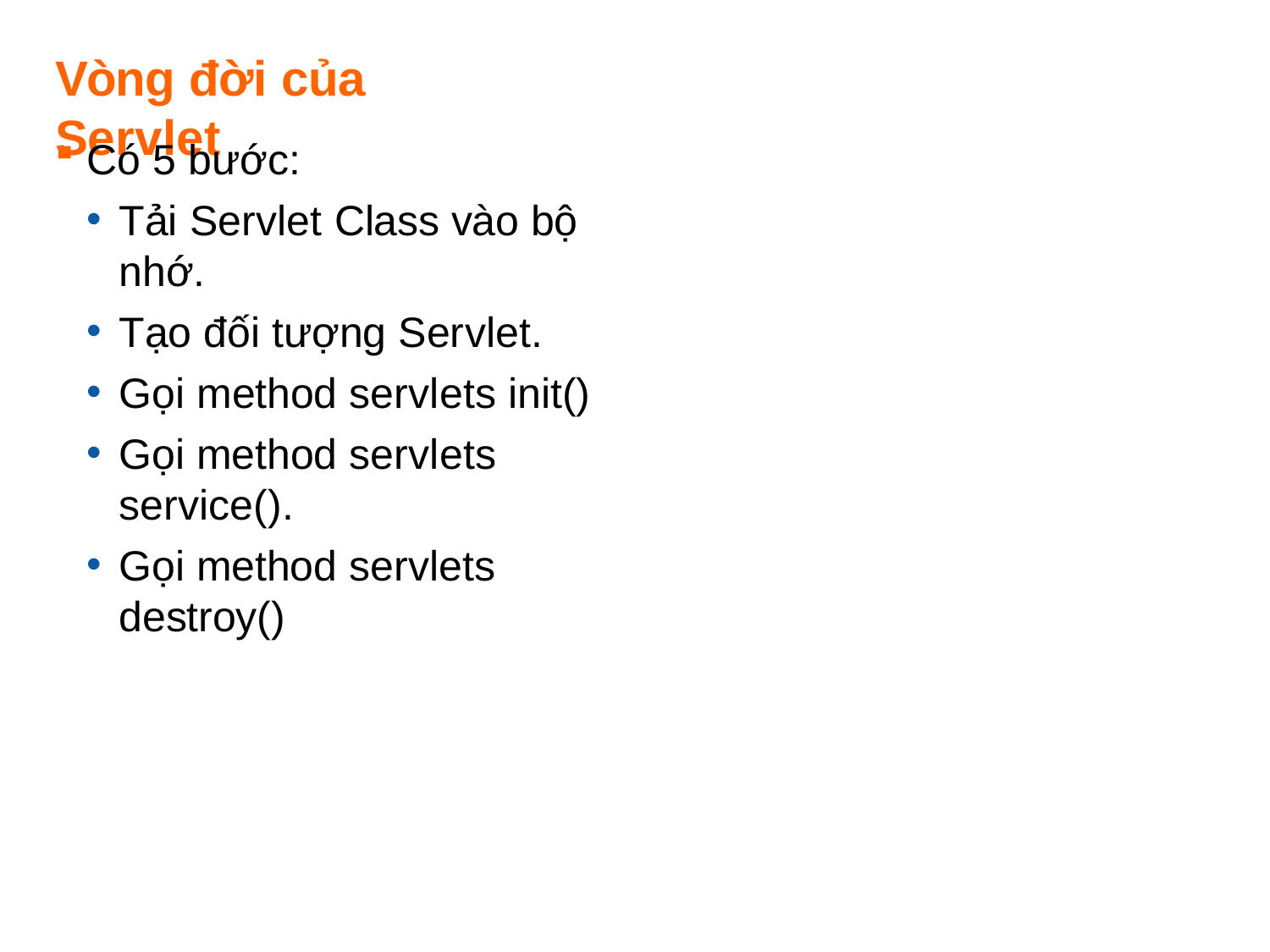

# Vòng đời của Servlet
Có 5 bước:
Tải Servlet Class vào bộ nhớ.
Tạo đối tượng Servlet.
Gọi method servlets init()
Gọi method servlets service().
Gọi method servlets destroy()